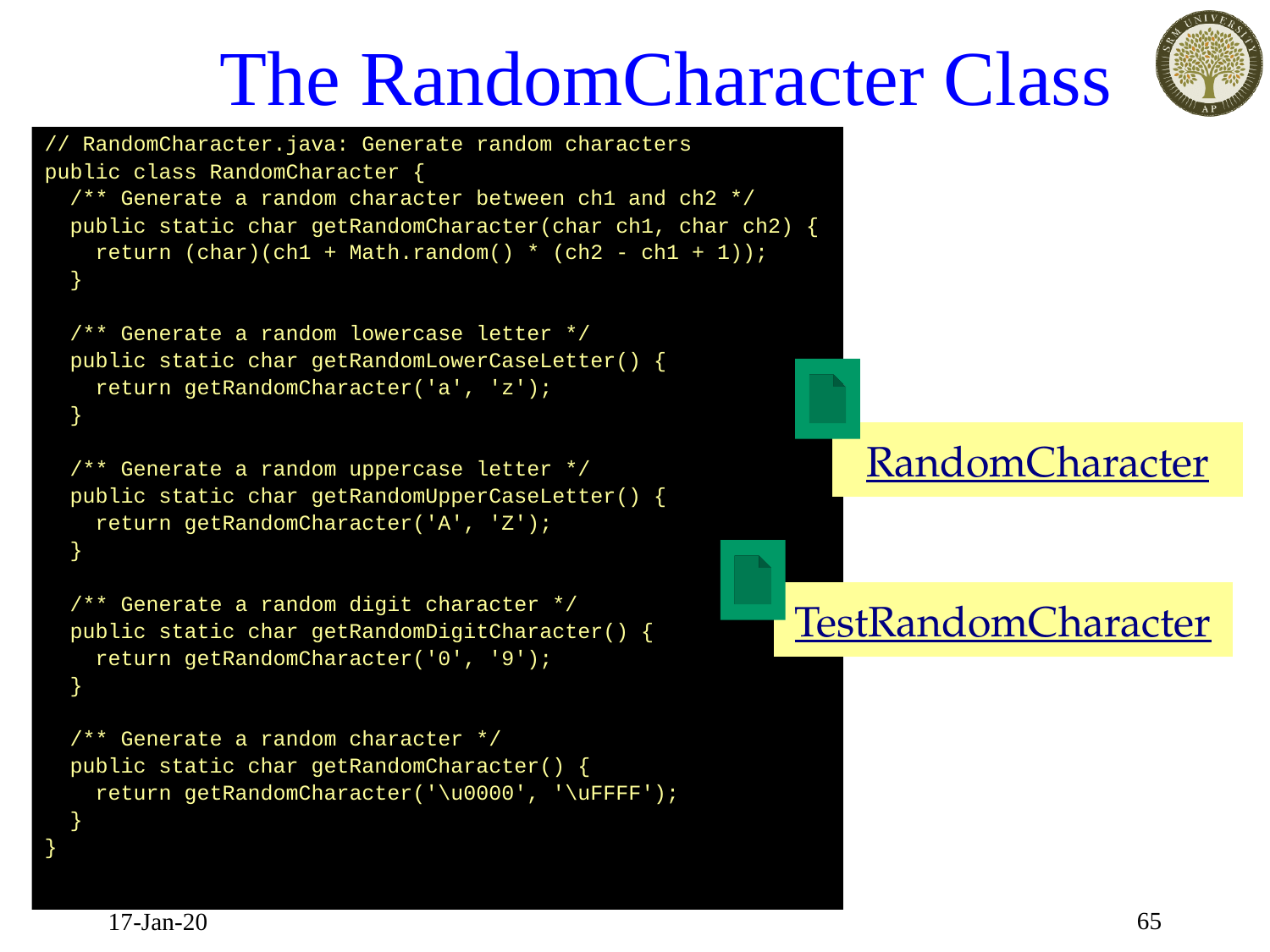

# The RandomCharacter Class
// RandomCharacter.java: Generate random characters
public class RandomCharacter {
  /** Generate a random character between ch1 and ch2 */
  public static char getRandomCharacter(char ch1, char ch2) {
    return (char)(ch1 + Math.random() * (ch2 - ch1 + 1));
  }

  /** Generate a random lowercase letter */
  public static char getRandomLowerCaseLetter() {
    return getRandomCharacter('a', 'z');
  }

  /** Generate a random uppercase letter */
  public static char getRandomUpperCaseLetter() {
    return getRandomCharacter('A', 'Z');
  }

  /** Generate a random digit character */
  public static char getRandomDigitCharacter() {
    return getRandomCharacter('0', '9');
  }

  /** Generate a random character */
  public static char getRandomCharacter() {
    return getRandomCharacter('\u0000', '\uFFFF');
  }
}

RandomCharacter

TestRandomCharacter
65
17-Jan-20